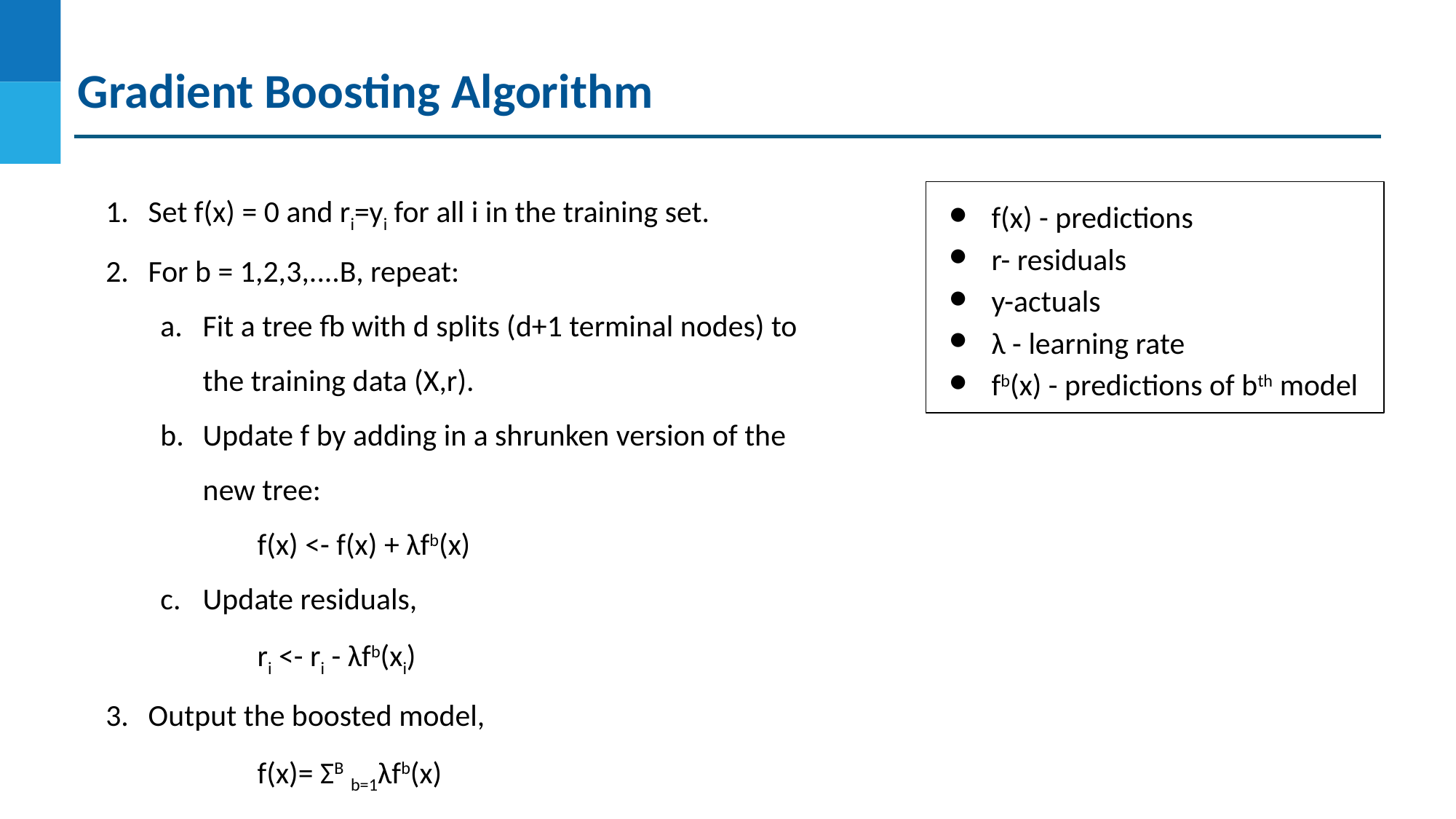

Gradient Boosting Algorithm
Set f(x) = 0 and ri=yi for all i in the training set.
For b = 1,2,3,....B, repeat:
Fit a tree fb with d splits (d+1 terminal nodes) to the training data (X,r).
Update f by adding in a shrunken version of the new tree:
f(x) <- f(x) + λfb(x)
Update residuals,
ri <- ri - λfb(xi)
Output the boosted model,
f(x)= ΣB b=1λfb(x)

f(x) - predictions
r- residuals
y-actuals
λ - learning rate
fb(x) - predictions of bth model